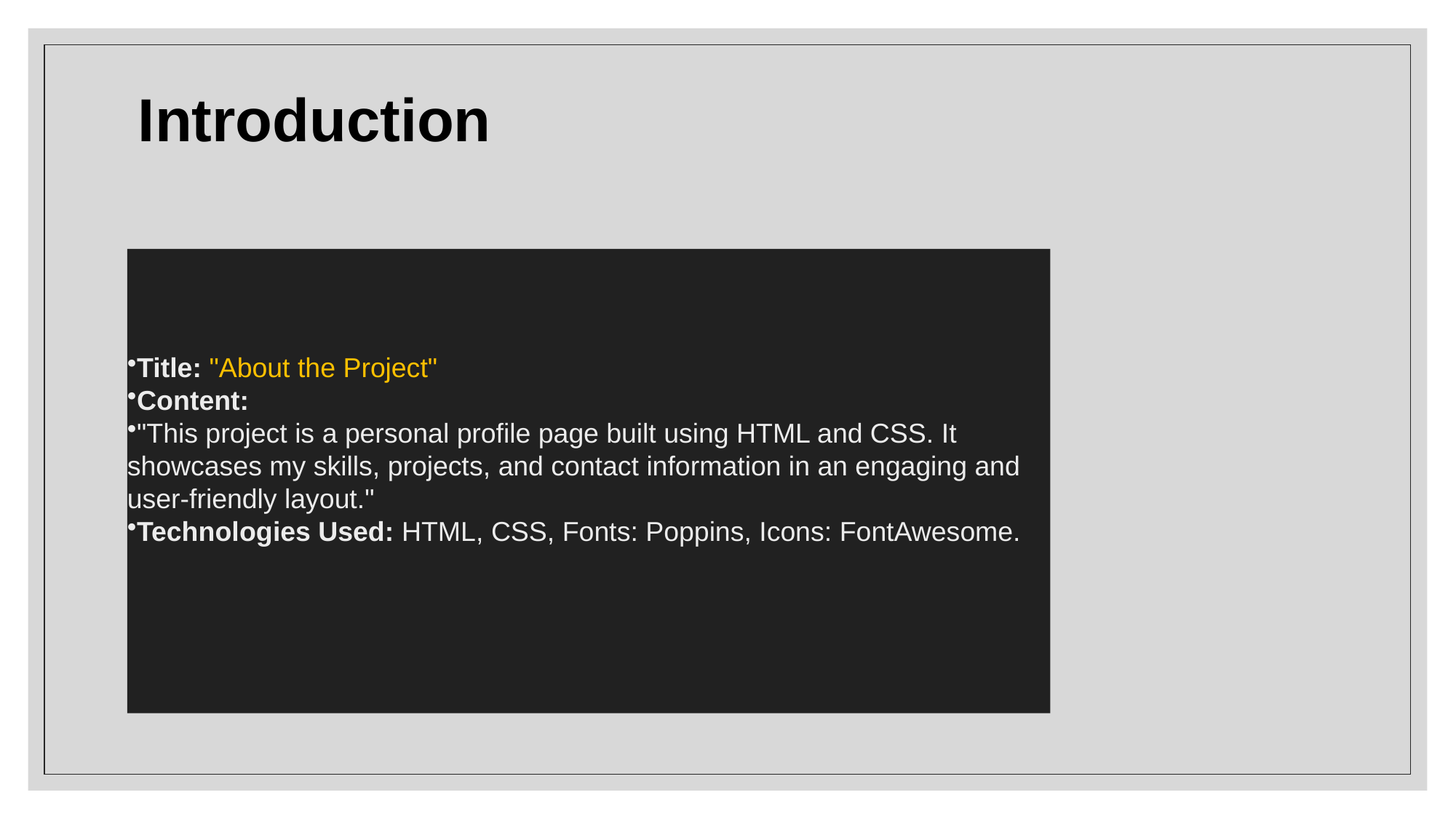

# Introduction
Title: "About the Project"
Content:
"This project is a personal profile page built using HTML and CSS. It showcases my skills, projects, and contact information in an engaging and user-friendly layout."
Technologies Used: HTML, CSS, Fonts: Poppins, Icons: FontAwesome.